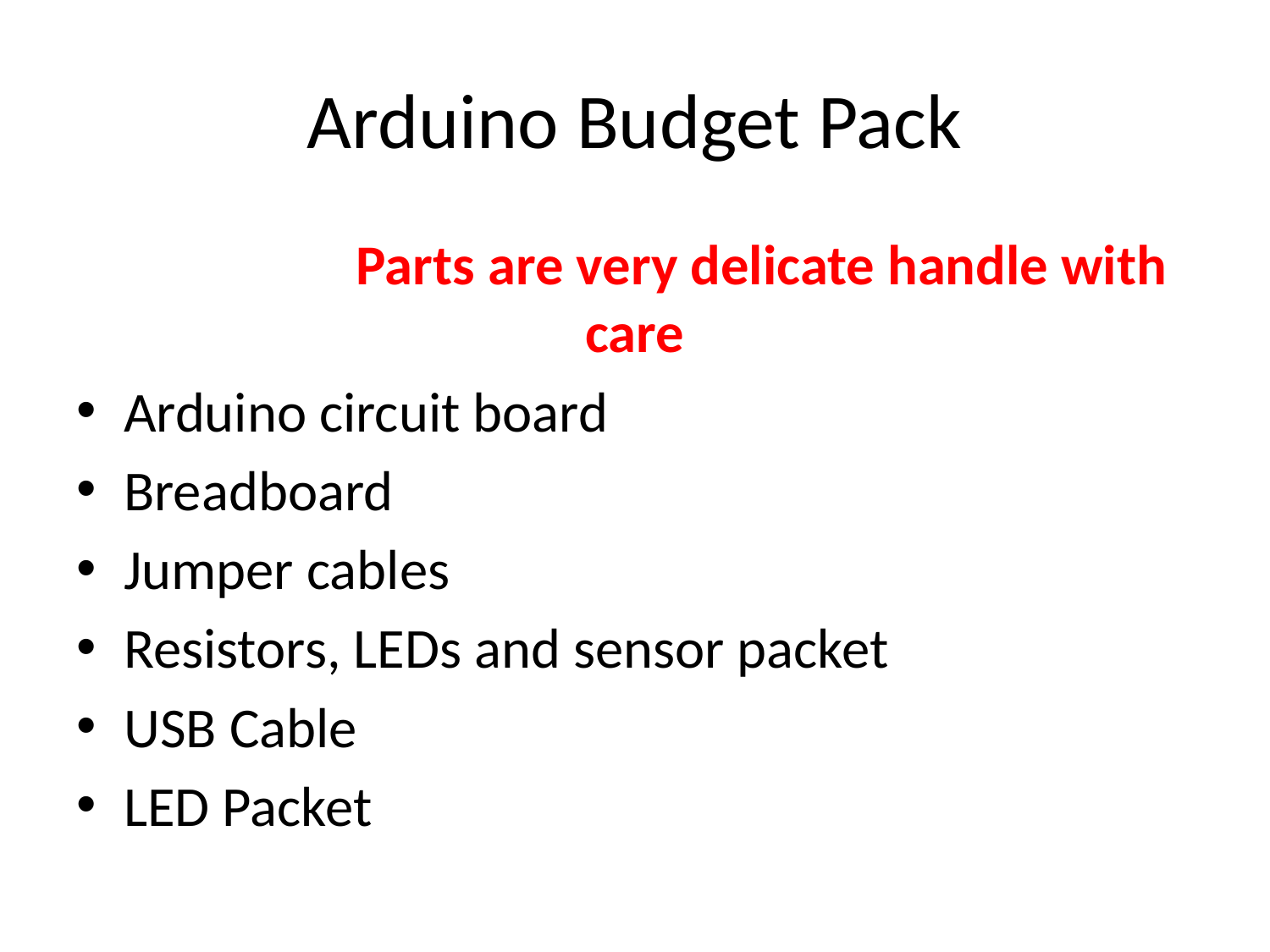

# Arduino Budget Pack
		Parts are very delicate handle with care
Arduino circuit board
Breadboard
Jumper cables
Resistors, LEDs and sensor packet
USB Cable
LED Packet